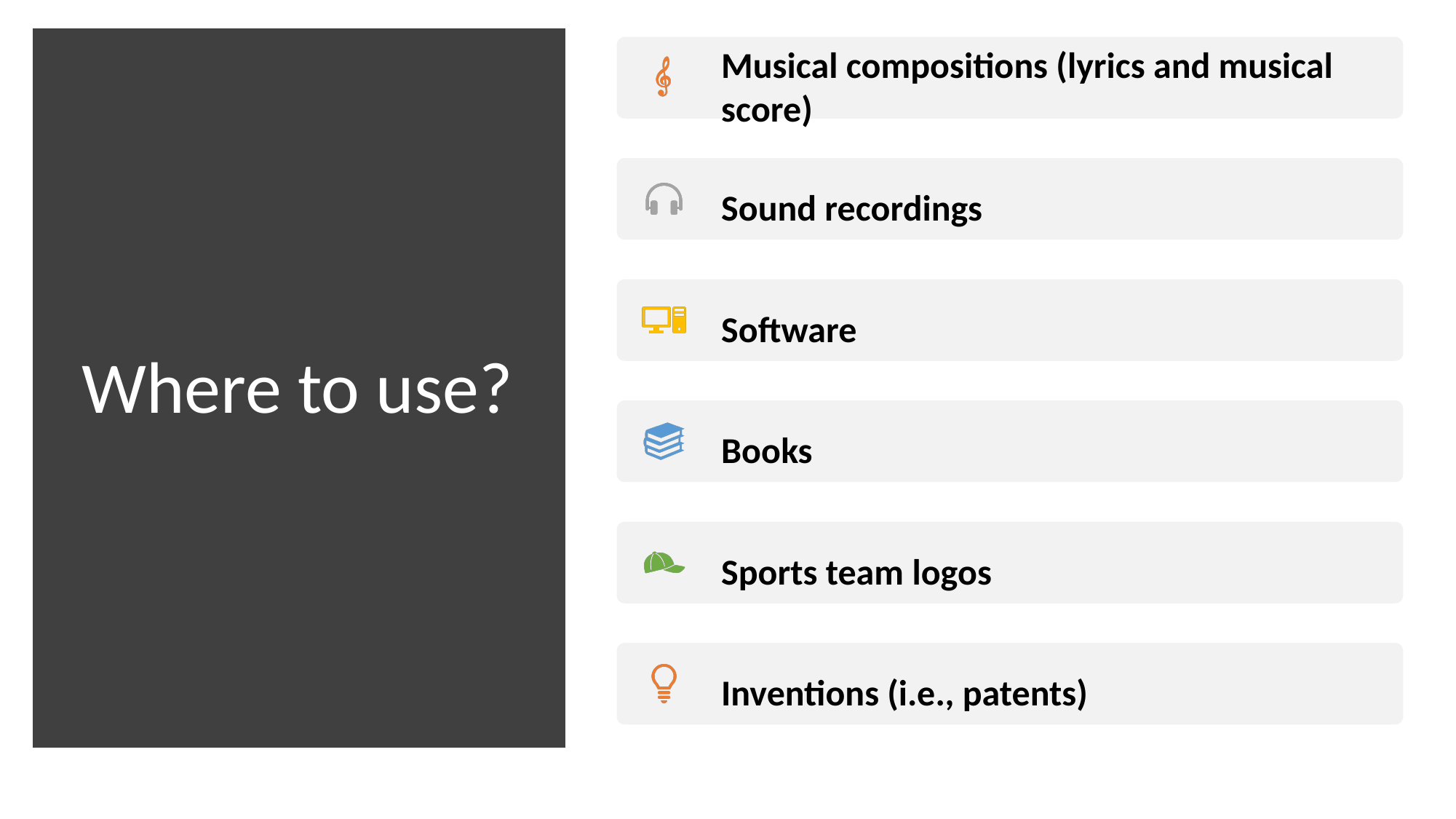

Musical compositions (lyrics and musical score)
Sound recordings
Software
Books
Sports team logos
Inventions (i.e., patents)
# Where to use?